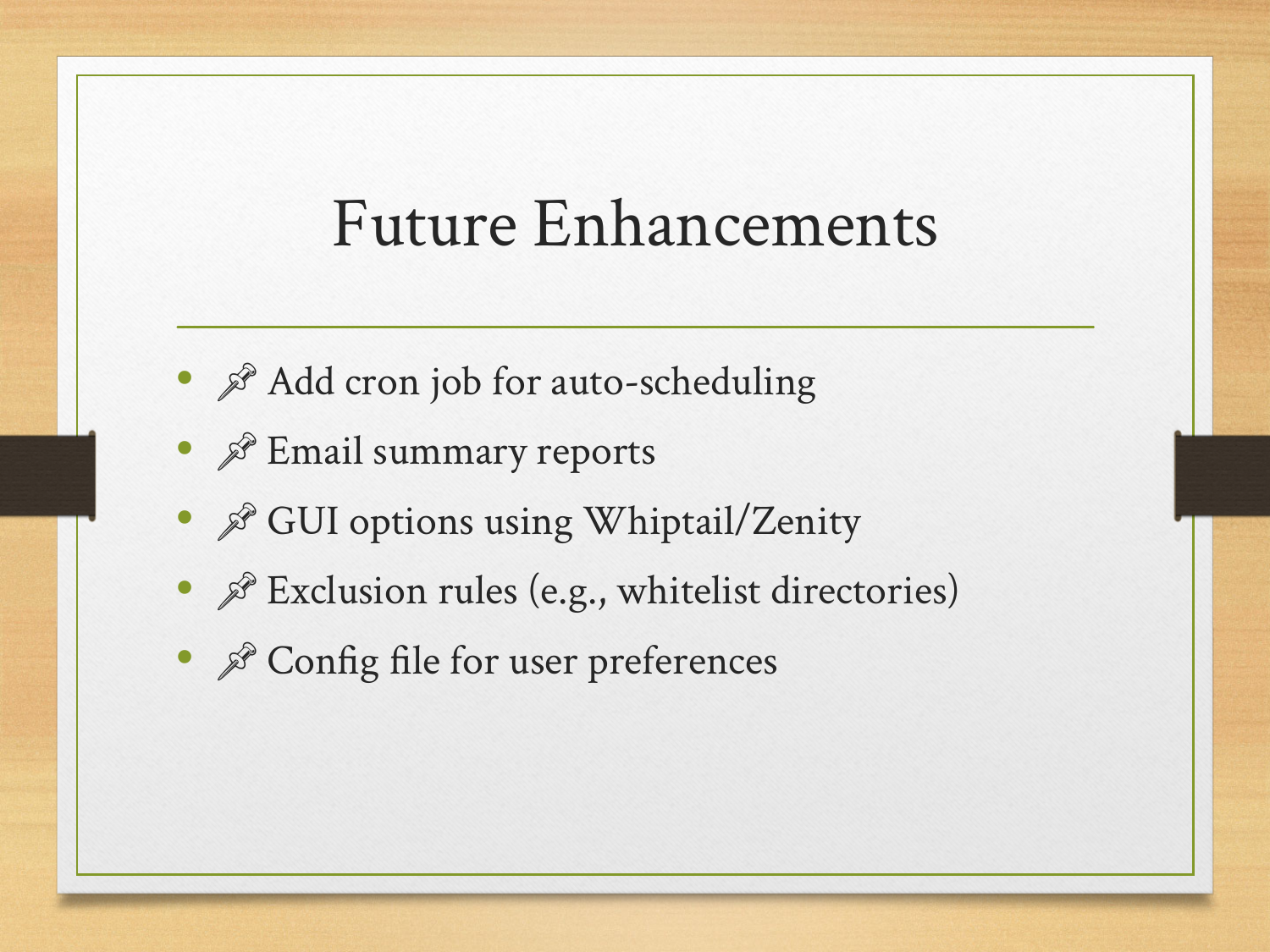

# Future Enhancements
📌 Add cron job for auto-scheduling
📌 Email summary reports
📌 GUI options using Whiptail/Zenity
📌 Exclusion rules (e.g., whitelist directories)
📌 Config file for user preferences